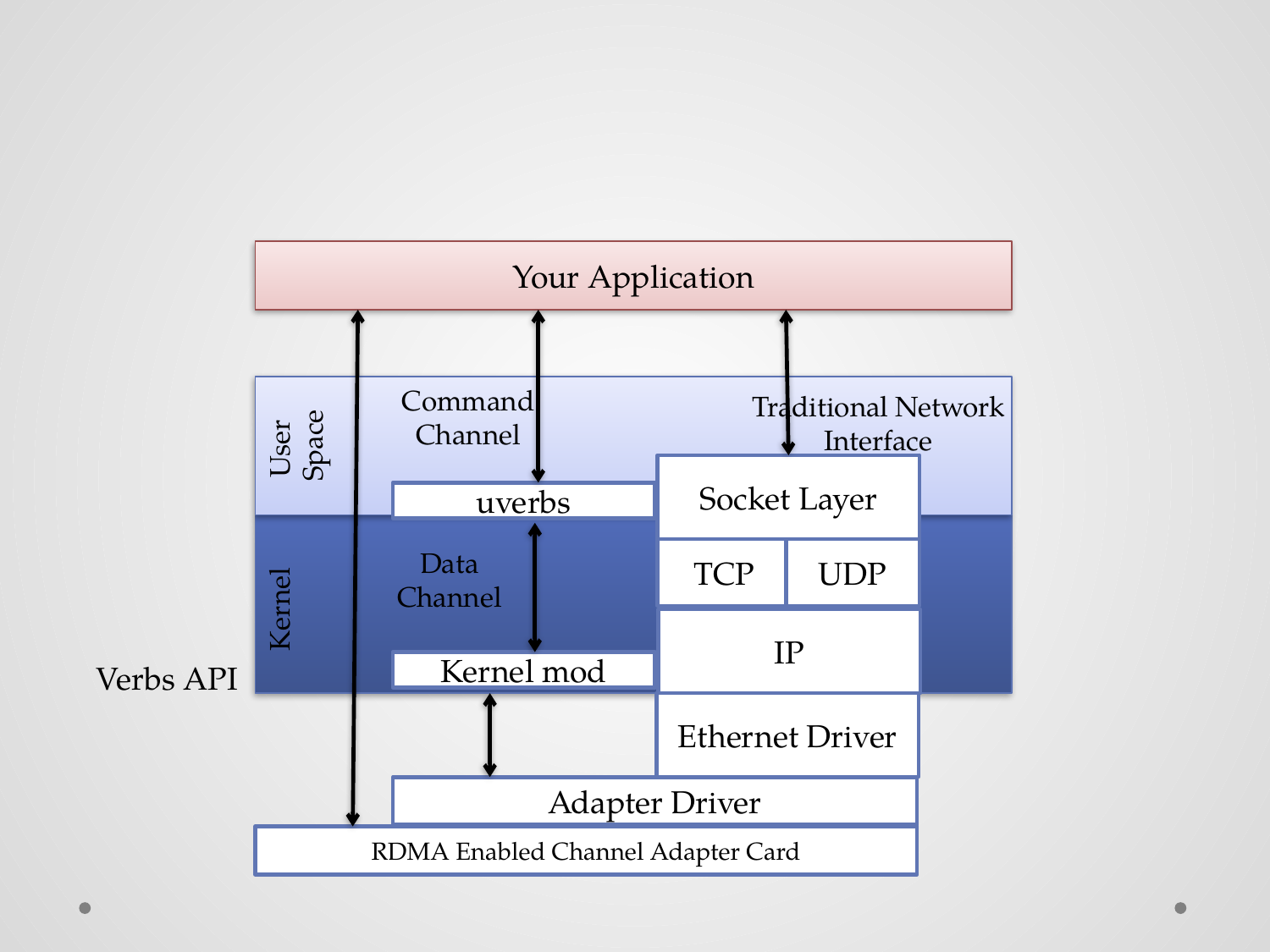

Your Application

Command Channel
User  Space
Traditional Network Interface
Socket Layer
uverbs

Data Channel
TCP
UDP
Kernel
IP
Verbs API
Kernel mod
Ethernet Driver
Adapter Driver
RDMA Enabled Channel Adapter Card